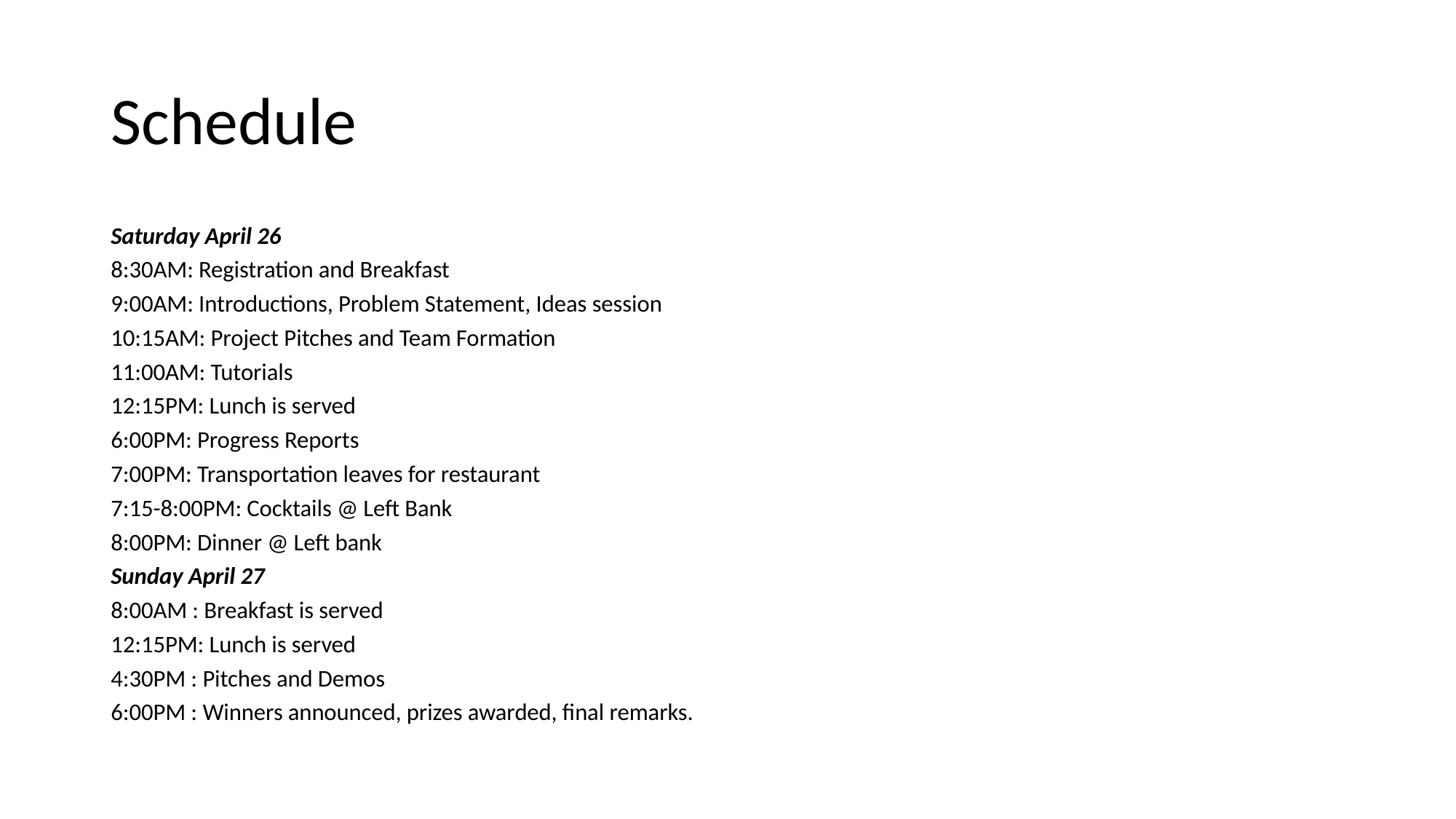

# Schedule
Saturday April 26
8:30AM: Registration and Breakfast
9:00AM: Introductions, Problem Statement, Ideas session
10:15AM: Project Pitches and Team Formation
11:00AM: Tutorials
12:15PM: Lunch is served
6:00PM: Progress Reports
7:00PM: Transportation leaves for restaurant
7:15-8:00PM: Cocktails @ Left Bank
8:00PM: Dinner @ Left bank
Sunday April 27
8:00AM : Breakfast is served
12:15PM: Lunch is served
4:30PM : Pitches and Demos
6:00PM : Winners announced, prizes awarded, final remarks.